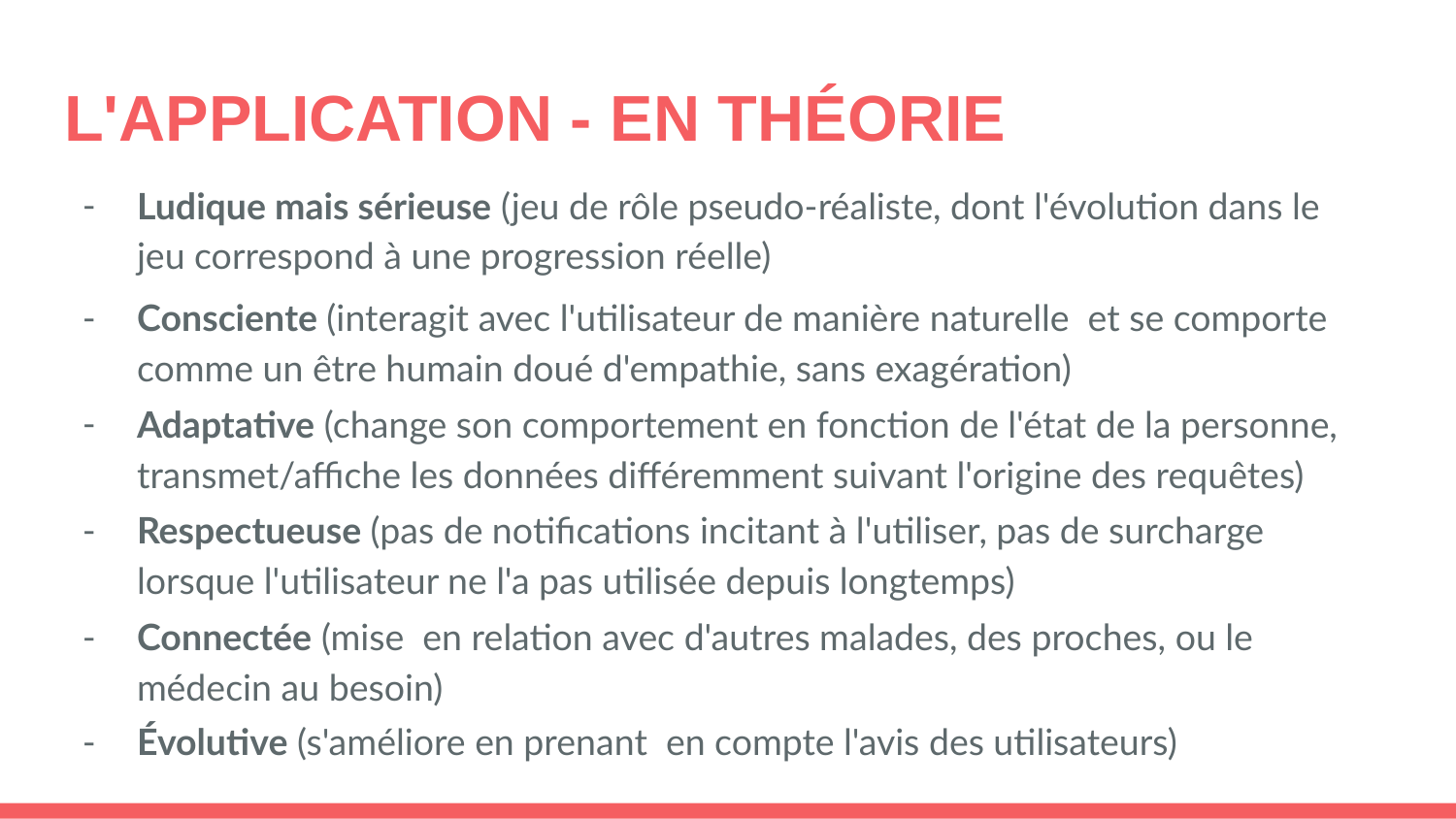

# L'APPLICATION - EN THÉORIE
Ludique mais sérieuse (jeu de rôle pseudo-réaliste, dont l'évolution dans le jeu correspond à une progression réelle)
Consciente (interagit avec l'utilisateur de manière naturelle  et se comporte comme un être humain doué d'empathie, sans exagération)
Adaptative (change son comportement en fonction de l'état de la personne, transmet/affiche les données différemment suivant l'origine des requêtes)
Respectueuse (pas de notifications incitant à l'utiliser, pas de surcharge lorsque l'utilisateur ne l'a pas utilisée depuis longtemps)
Connectée (mise  en relation avec d'autres malades, des proches, ou le médecin au besoin)
Évolutive (s'améliore en prenant  en compte l'avis des utilisateurs)